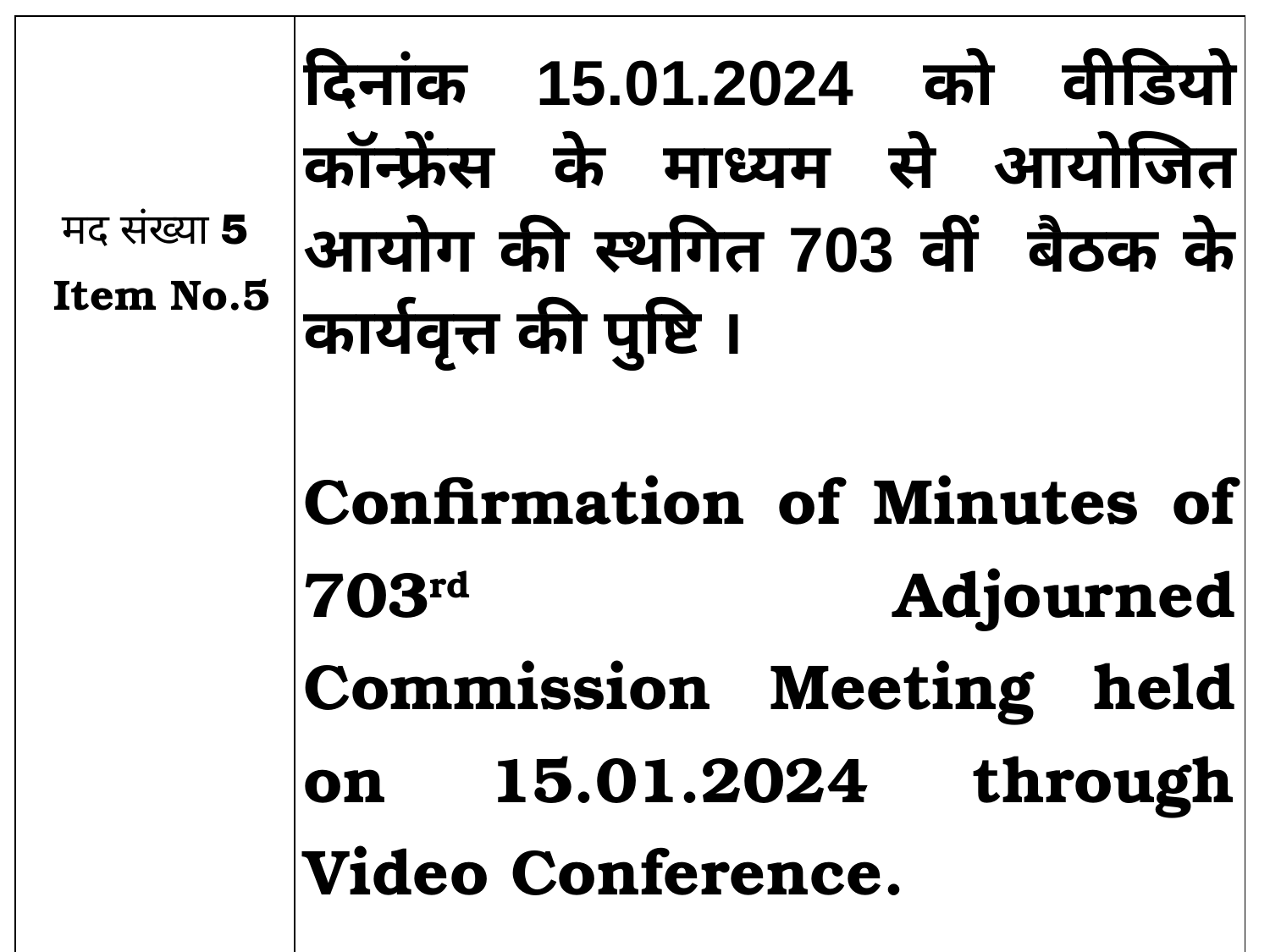

| मद संख्या 5 Item No.5 | दिनांक 15.01.2024 को वीडियो कॉन्फ्रेंस के माध्यम से आयोजित आयोग की स्थगित 703 वीं बैठक के कार्यवृत्त की पुष्टि ।   Confirmation of Minutes of 703rd Adjourned Commission Meeting held on 15.01.2024 through Video Conference. |
| --- | --- |